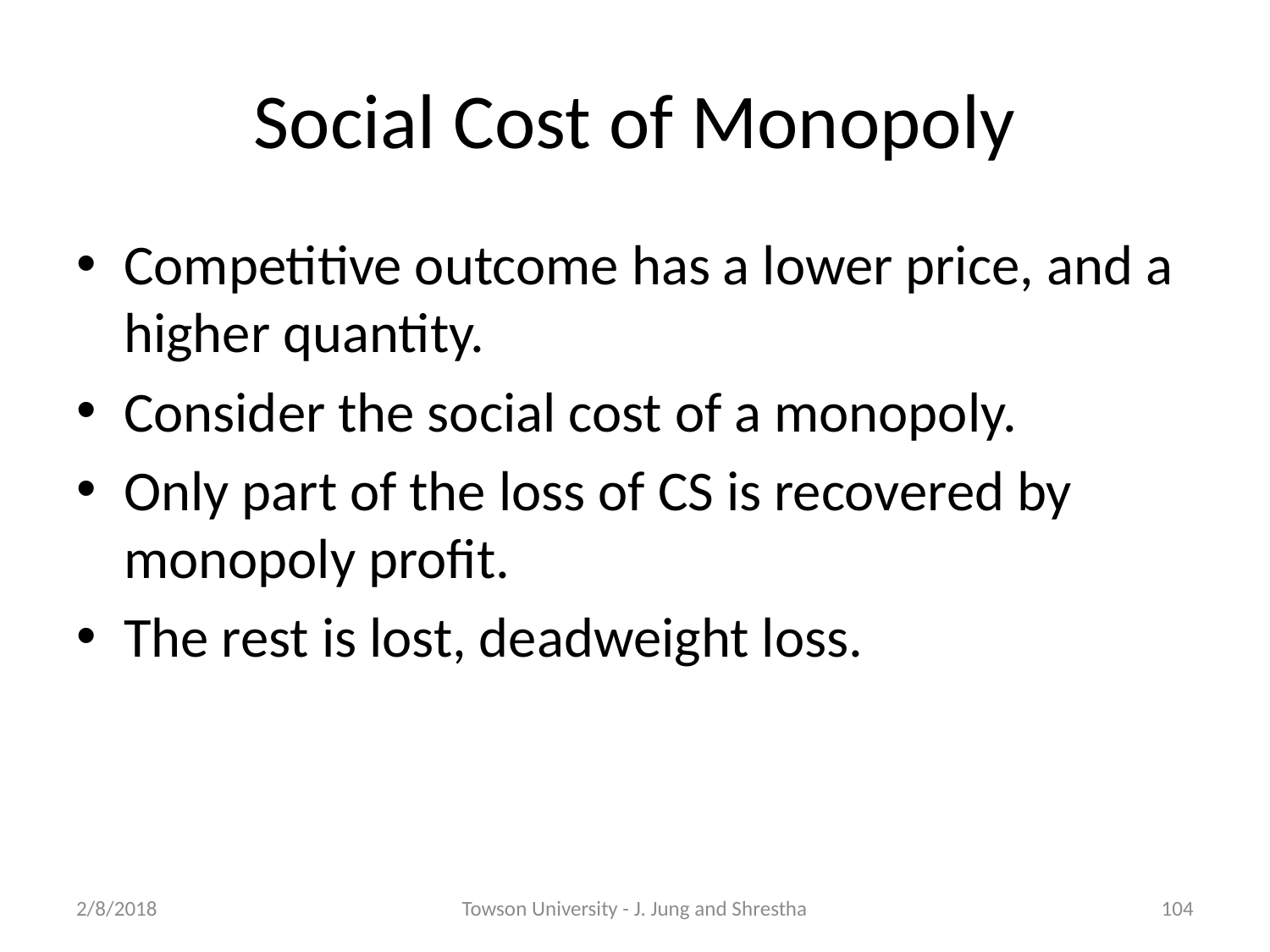

# Social Cost of Monopoly
Competitive outcome has a lower price, and a higher quantity.
Consider the social cost of a monopoly.
Only part of the loss of CS is recovered by monopoly profit.
The rest is lost, deadweight loss.

2/8/2018
Towson University - J. Jung and Shrestha
104